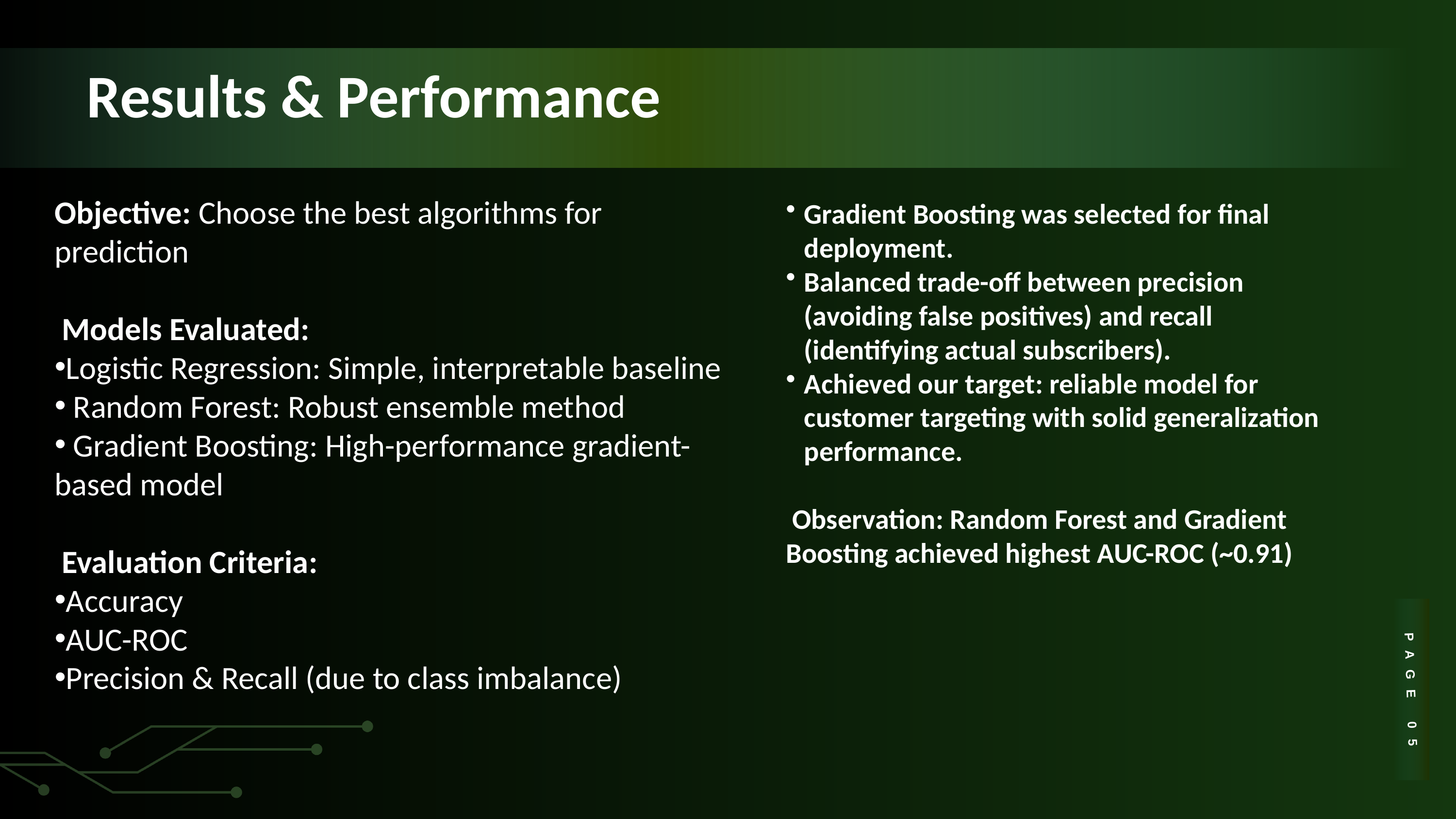

Results & Performance

Objective: Choose the best algorithms for prediction

 Models Evaluated:
Logistic Regression: Simple, interpretable baseline
 Random Forest: Robust ensemble method
 Gradient Boosting: High-performance gradient-based model

 Evaluation Criteria:
Accuracy
AUC-ROC
Precision & Recall (due to class imbalance)

Gradient Boosting was selected for final deployment.
Balanced trade-off between precision (avoiding false positives) and recall (identifying actual subscribers).
Achieved our target: reliable model for customer targeting with solid generalization performance.

 Observation: Random Forest and Gradient Boosting achieved highest AUC-ROC (~0.91)

PAGE 05